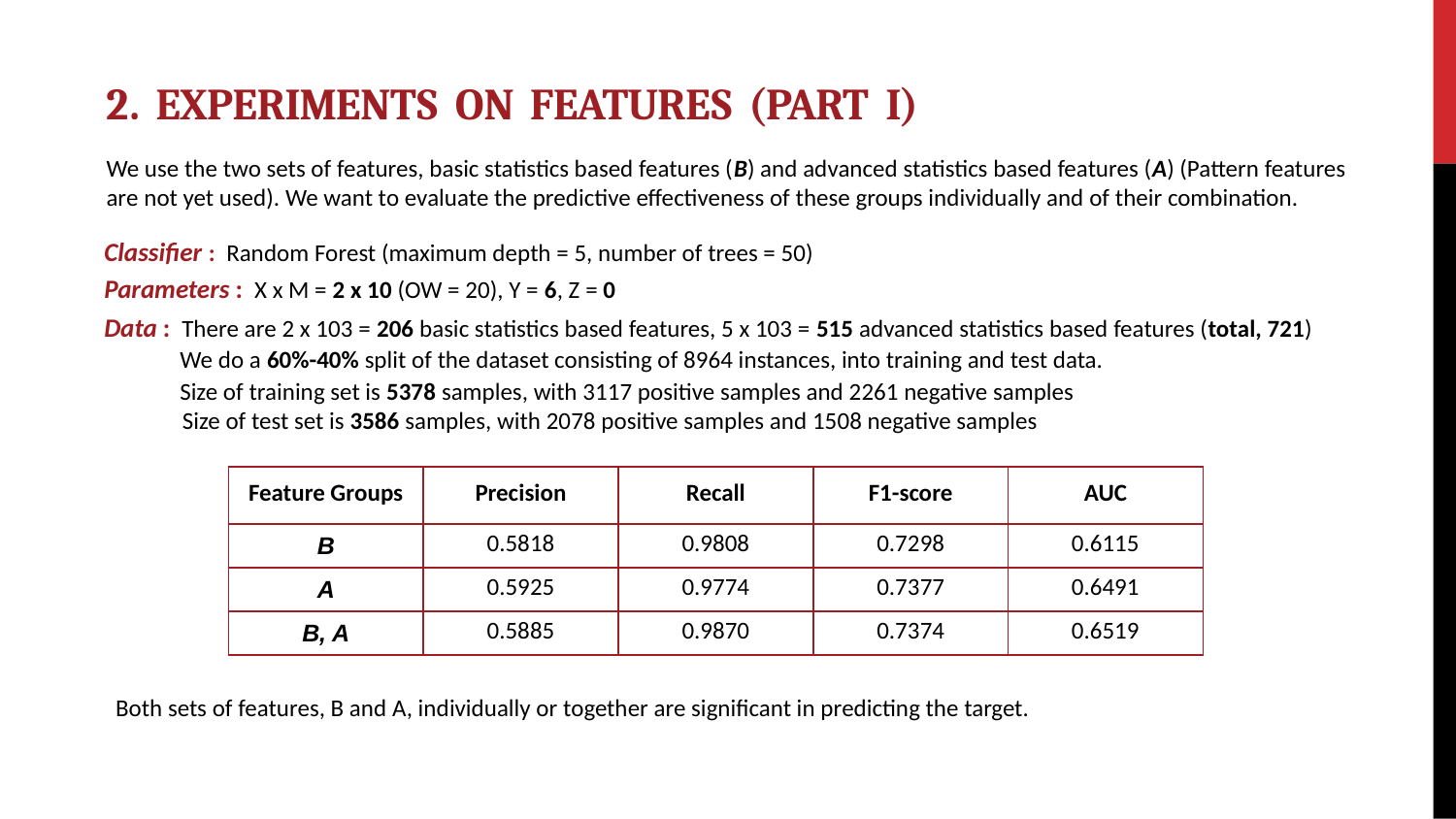

# 2.  Experiments  on  FEATUREs  (PART  I)
We use the two sets of features, basic statistics based features (B) and advanced statistics based features (A) (Pattern features are not yet used). We want to evaluate the predictive effectiveness of these groups individually and of their combination.
Classifier :  Random Forest (maximum depth = 5, number of trees = 50)

Parameters :  X x M = 2 x 10 (OW = 20), Y = 6, Z = 0

Data :  There are 2 x 103 = 206 basic statistics based features, 5 x 103 = 515 advanced statistics based features (total, 721)
             We do a 60%-40% split of the dataset consisting of 8964 instances, into training and test data.
             Size of training set is 5378 samples, with 3117 positive samples and 2261 negative samples
              Size of test set is 3586 samples, with 2078 positive samples and 1508 negative samples

| Feature Groups | Precision | Recall | F1-score | AUC |
| --- | --- | --- | --- | --- |
| B | 0.5818 | 0.9808 | 0.7298 | 0.6115 |
| A | 0.5925 | 0.9774 | 0.7377 | 0.6491 |
| B, A | 0.5885 | 0.9870 | 0.7374 | 0.6519 |
Both sets of features, B and A, individually or together are significant in predicting the target.